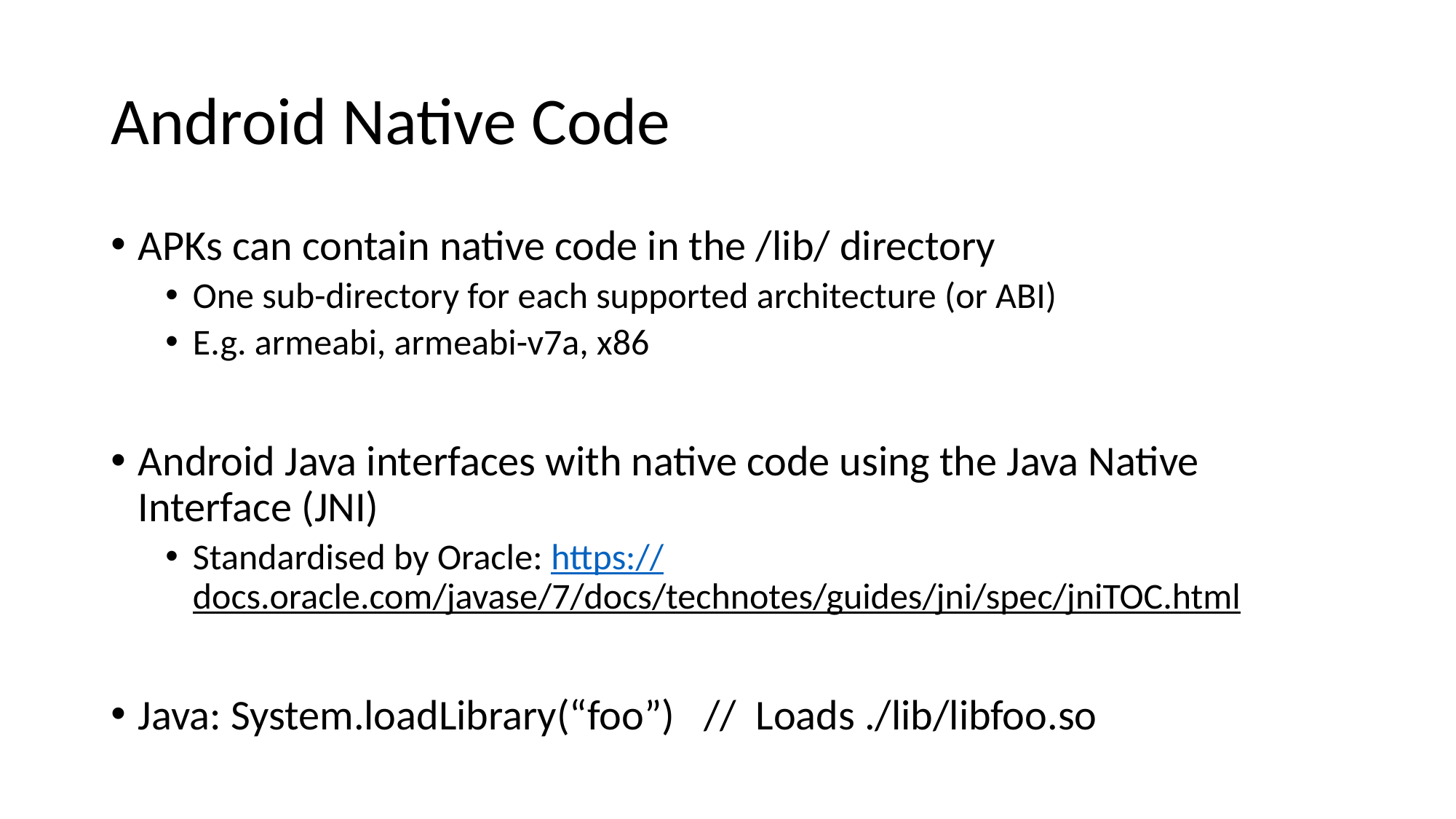

# Android Native Code
APKs can contain native code in the /lib/ directory
One sub-directory for each supported architecture (or ABI)
E.g. armeabi, armeabi-v7a, x86

Android Java interfaces with native code using the Java Native Interface (JNI)
Standardised by Oracle: https://docs.oracle.com/javase/7/docs/technotes/guides/jni/spec/jniTOC.html

Java: System.loadLibrary(“foo”)   //  Loads ./lib/libfoo.so